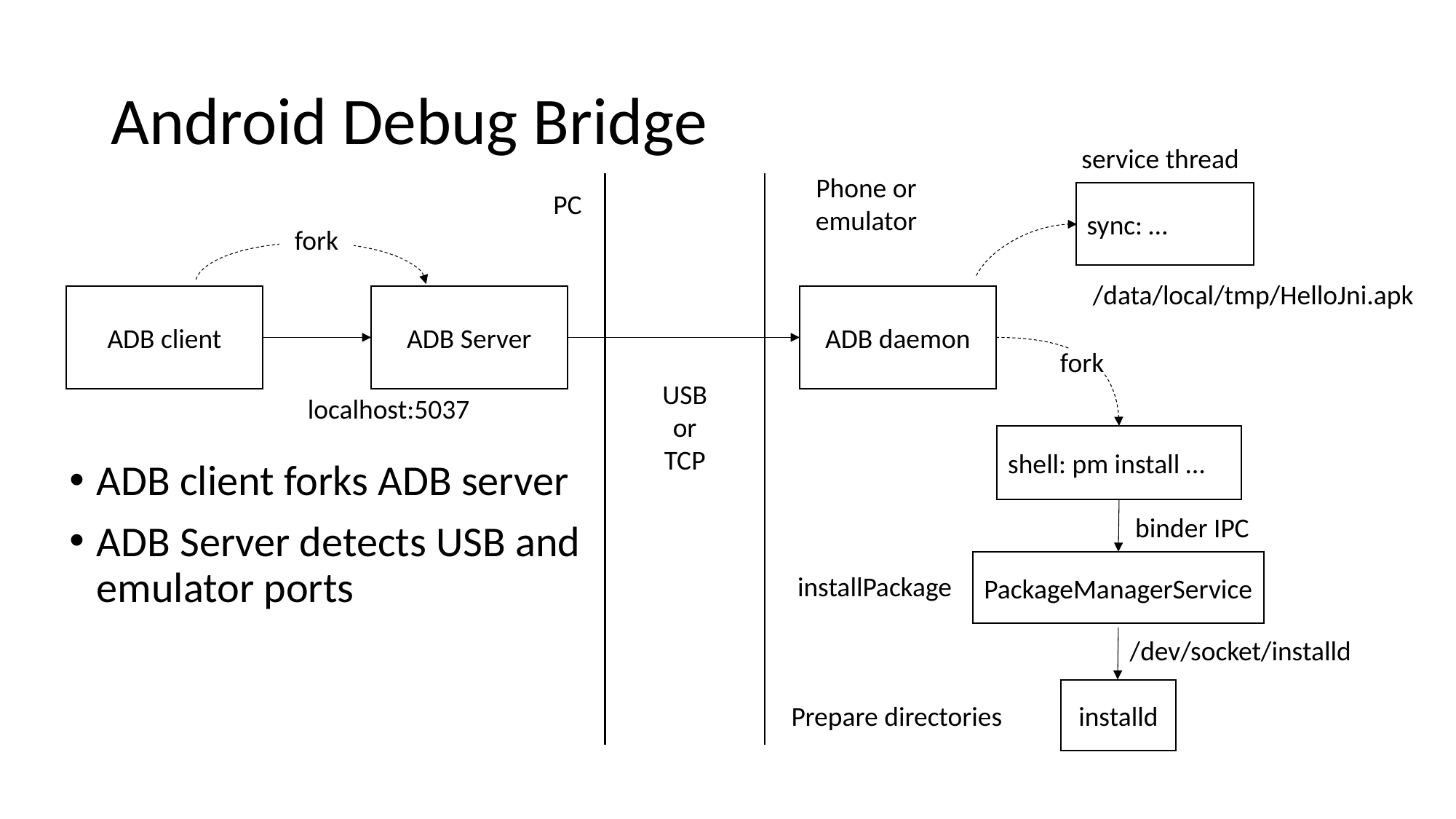

# Android Debug Bridge
service thread
PC
Phone or emulator
sync: …
fork

/data/local/tmp/HelloJni.apk
ADB client
ADB Server
ADB daemon
USB
or
TCP
fork
localhost:5037
shell: pm install …
ADB client forks ADB server
ADB Server detects USB and emulator ports
binder IPC
PackageManagerService
installPackage
/dev/socket/installd
installd
Prepare directories